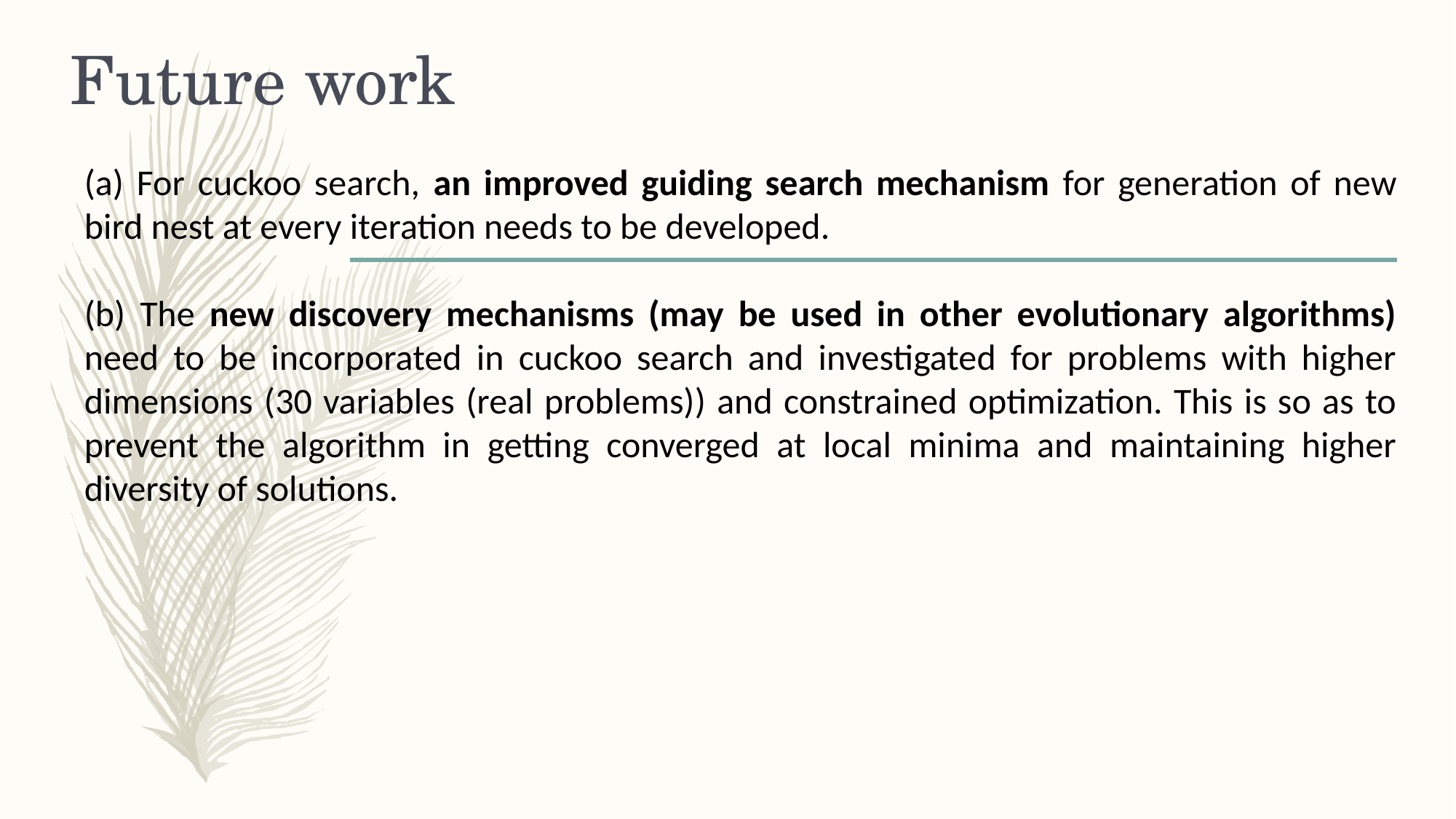

# Future work
(a) For cuckoo search, an improved guiding search mechanism for generation of new bird nest at every iteration needs to be developed.

(b) The new discovery mechanisms (may be used in other evolutionary algorithms) need to be incorporated in cuckoo search and investigated for problems with higher dimensions (30 variables (real problems)) and constrained optimization. This is so as to prevent the algorithm in getting converged at local minima and maintaining higher diversity of solutions.